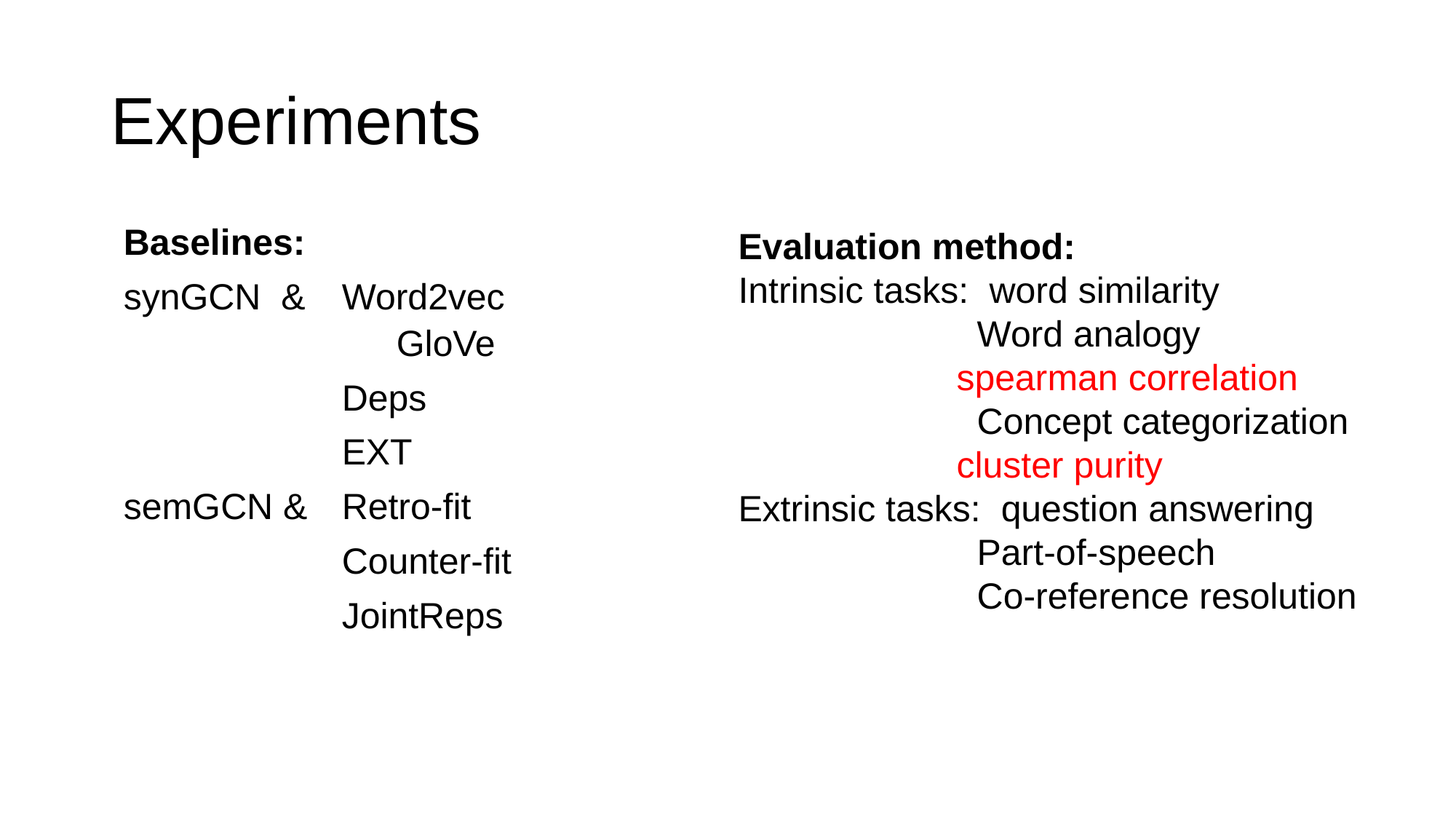

# Experiments
Baselines:
synGCN  & 	Word2vec
	GloVe
		Deps
		EXT
semGCN & 	Retro-fit
		Counter-fit
		JointReps

Evaluation method:
Intrinsic tasks:  word similarity
		  Word analogy
		spearman correlation
		  Concept categorization
		cluster purity
Extrinsic tasks:  question answering
		  Part-of-speech
		  Co-reference resolution